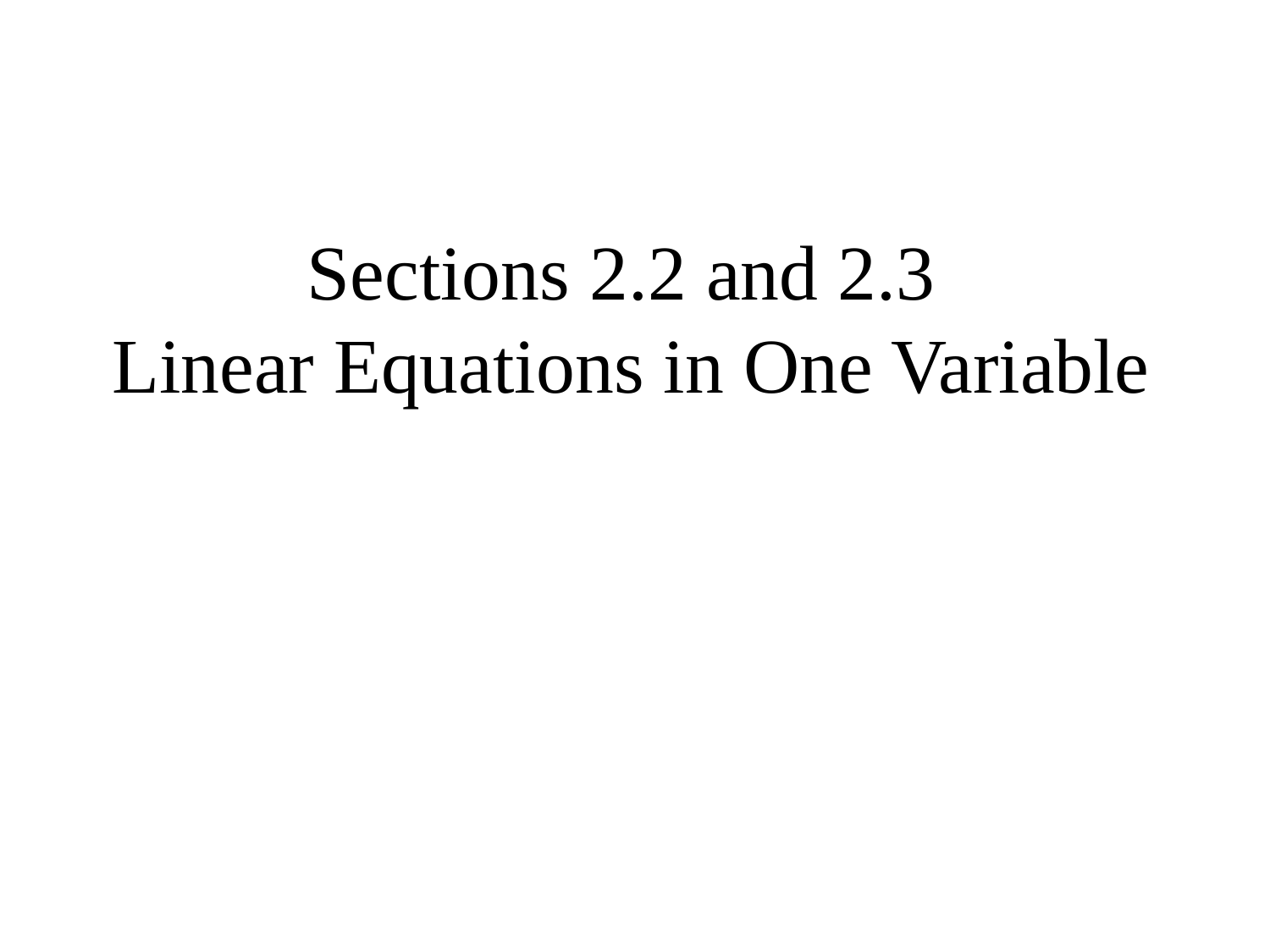

Sections 2.2 and 2.3
Linear Equations in One Variable